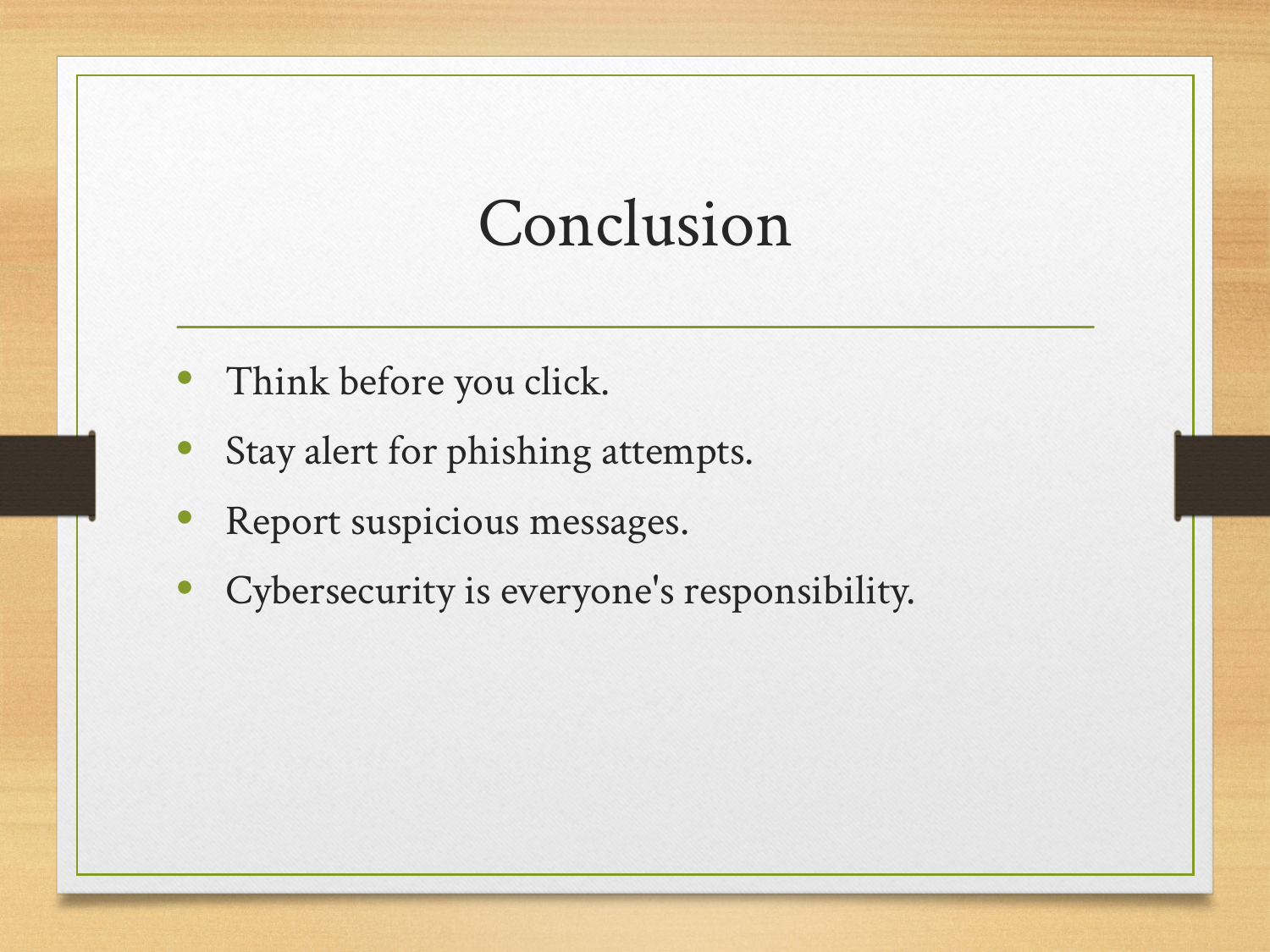

# Conclusion
 Think before you click.
 Stay alert for phishing attempts.
 Report suspicious messages.
 Cybersecurity is everyone's responsibility.